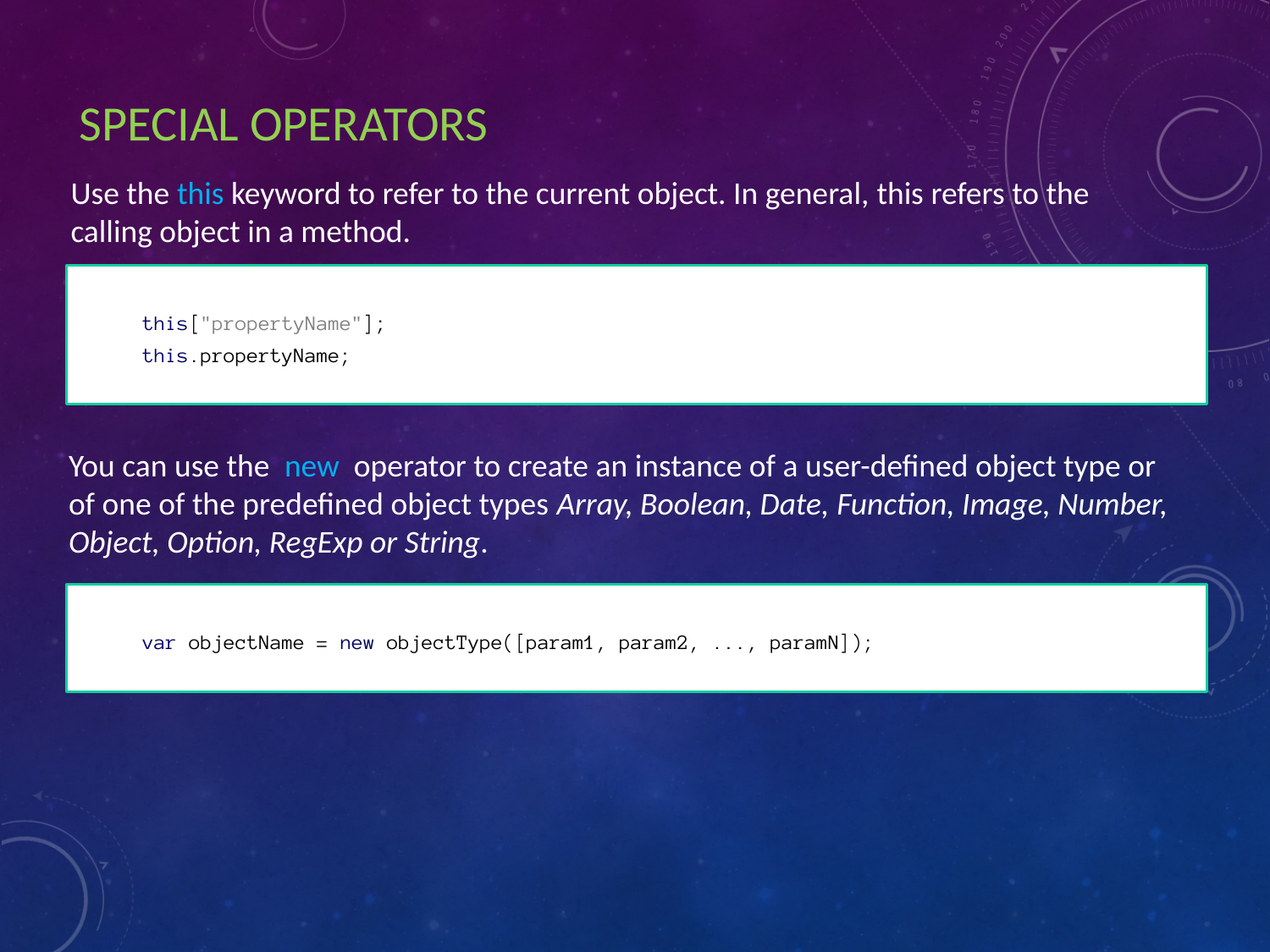

# Special operators
Use the this keyword to refer to the current object. In general, this refers to the calling object in a method.

this["propertyName"];
this.propertyName;

You can use the  new  operator to create an instance of a user-defined object type or of one of the predefined object types Array, Boolean, Date, Function, Image, Number, Object, Option, RegExp or String.

var objectName = new objectType([param1, param2, ..., paramN]);